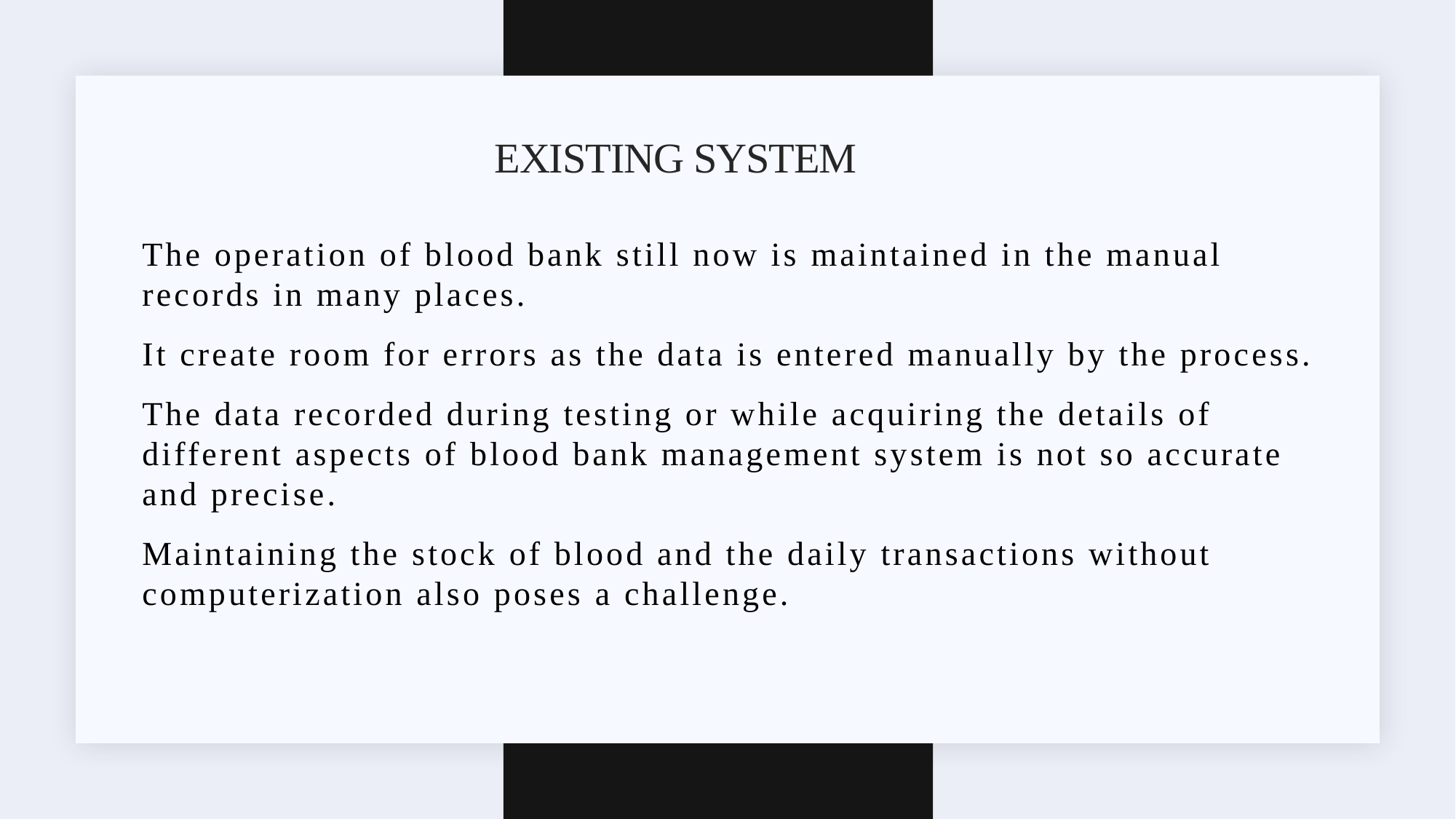

# existing system
The operation of blood bank still now is maintained in the manual records in many places.
It create room for errors as the data is entered manually by the process.
The data recorded during testing or while acquiring the details of different aspects of blood bank management system is not so accurate and precise.
Maintaining the stock of blood and the daily transactions without computerization also poses a challenge.